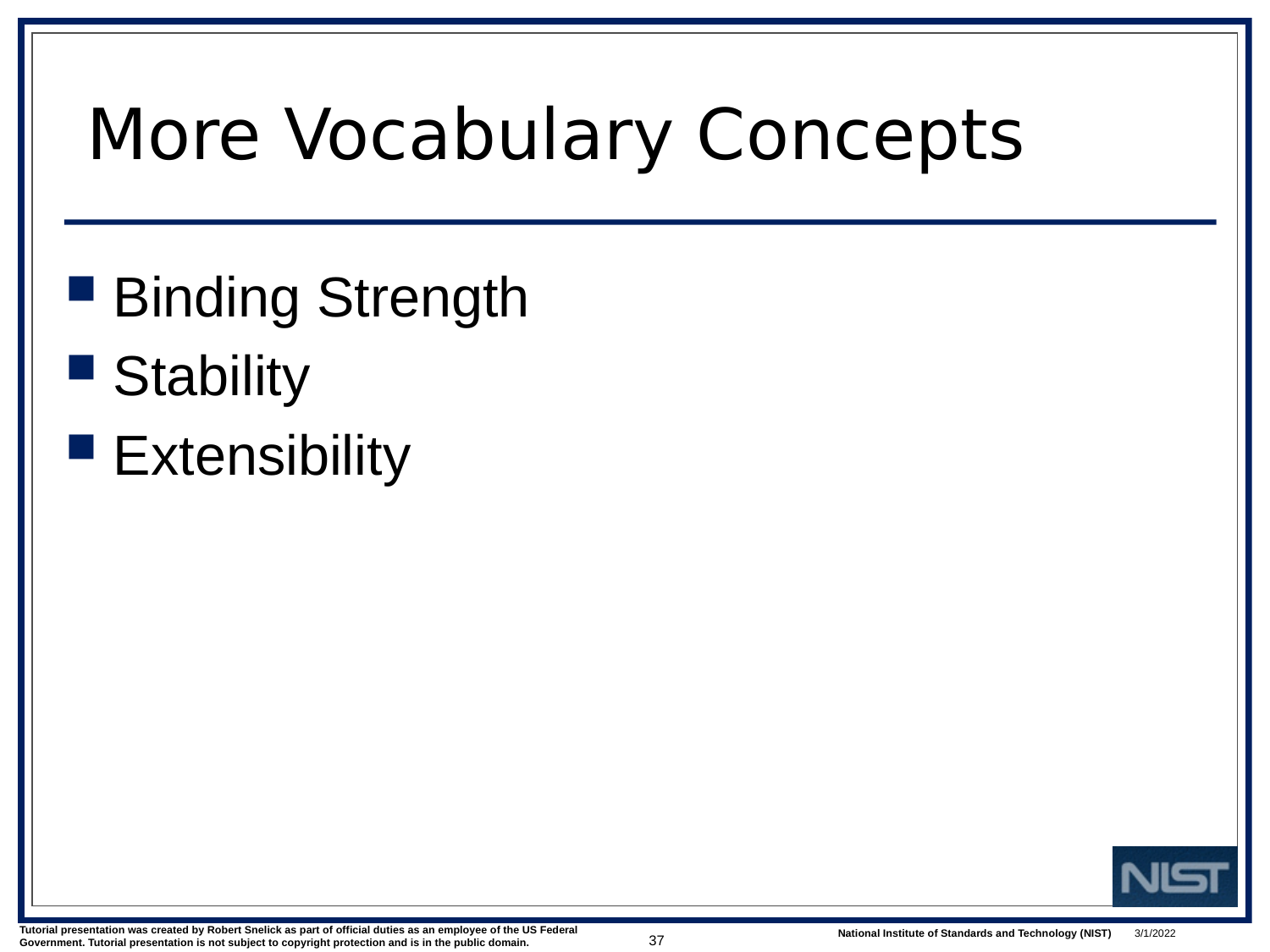

# More Vocabulary Concepts
Binding Strength
Stability
Extensibility

37
3/1/2022